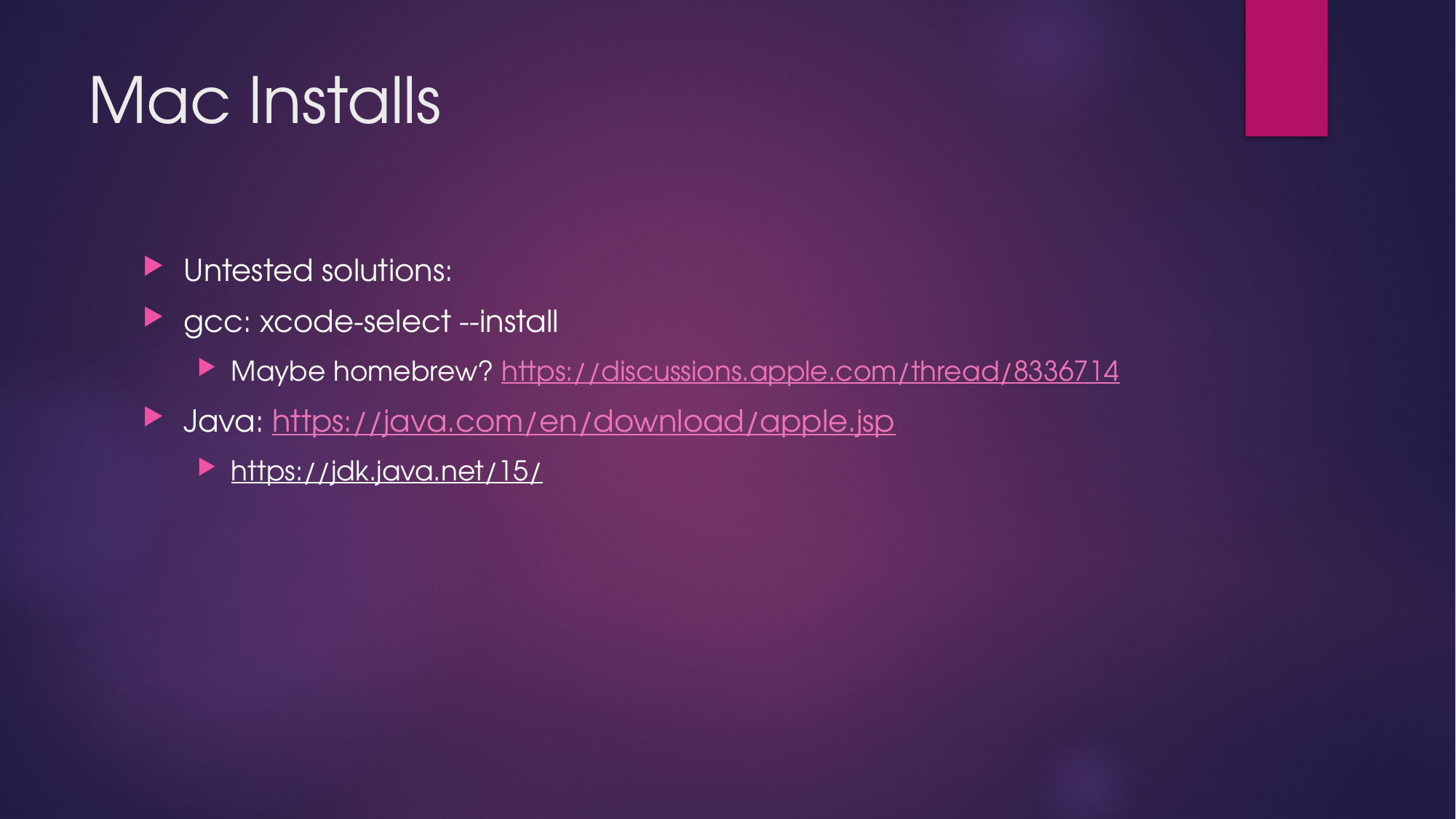

# Mac Installs
Untested solutions:
gcc: xcode-select --install
Maybe homebrew? https://discussions.apple.com/thread/8336714
Java: https://java.com/en/download/apple.jsp
https://jdk.java.net/15/